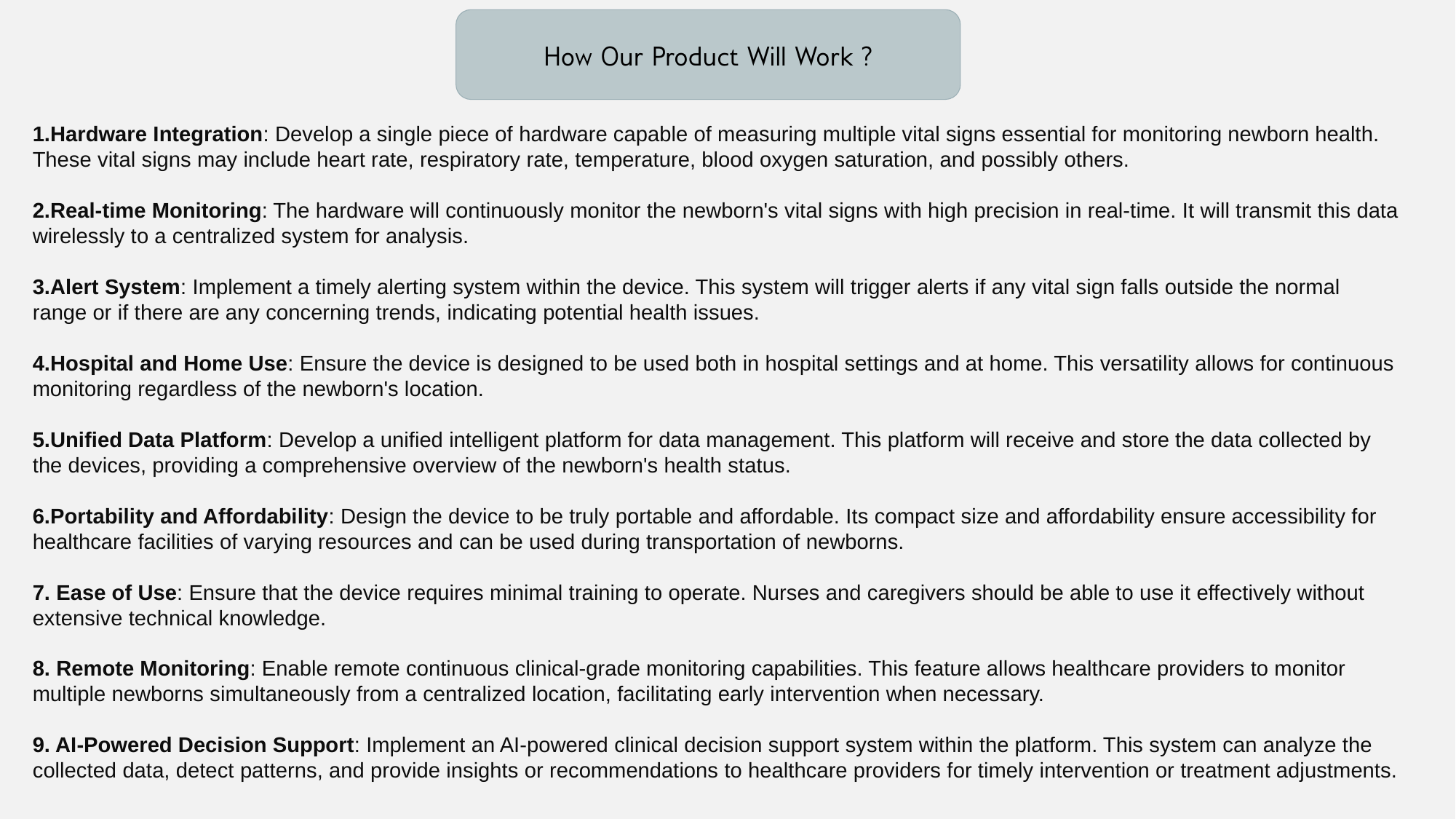

How Our Product Will Work ?
Hardware Integration: Develop a single piece of hardware capable of measuring multiple vital signs essential for monitoring newborn health. These vital signs may include heart rate, respiratory rate, temperature, blood oxygen saturation, and possibly others.
Real-time Monitoring: The hardware will continuously monitor the newborn's vital signs with high precision in real-time. It will transmit this data wirelessly to a centralized system for analysis.
Alert System: Implement a timely alerting system within the device. This system will trigger alerts if any vital sign falls outside the normal range or if there are any concerning trends, indicating potential health issues.
Hospital and Home Use: Ensure the device is designed to be used both in hospital settings and at home. This versatility allows for continuous monitoring regardless of the newborn's location.
Unified Data Platform: Develop a unified intelligent platform for data management. This platform will receive and store the data collected by the devices, providing a comprehensive overview of the newborn's health status.
Portability and Affordability: Design the device to be truly portable and affordable. Its compact size and affordability ensure accessibility for healthcare facilities of varying resources and can be used during transportation of newborns.
7. Ease of Use: Ensure that the device requires minimal training to operate. Nurses and caregivers should be able to use it effectively without extensive technical knowledge.
8. Remote Monitoring: Enable remote continuous clinical-grade monitoring capabilities. This feature allows healthcare providers to monitor multiple newborns simultaneously from a centralized location, facilitating early intervention when necessary.
9. AI-Powered Decision Support: Implement an AI-powered clinical decision support system within the platform. This system can analyze the collected data, detect patterns, and provide insights or recommendations to healthcare providers for timely intervention or treatment adjustments.